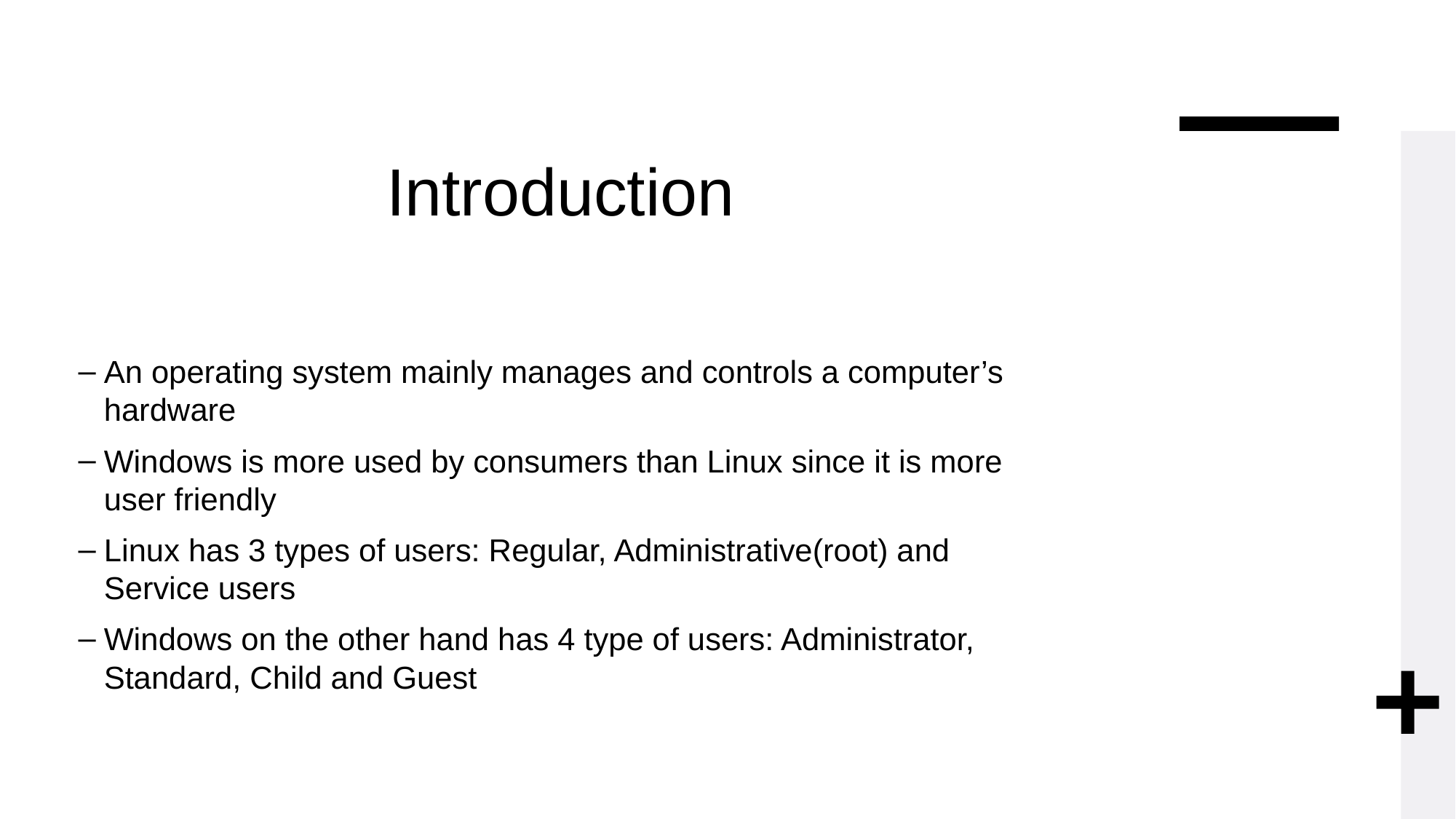

# Introduction
An operating system mainly manages and controls a computer’s hardware
Windows is more used by consumers than Linux since it is more user friendly
Linux has 3 types of users: Regular, Administrative(root) and Service users
Windows on the other hand has 4 type of users: Administrator, Standard, Child and Guest